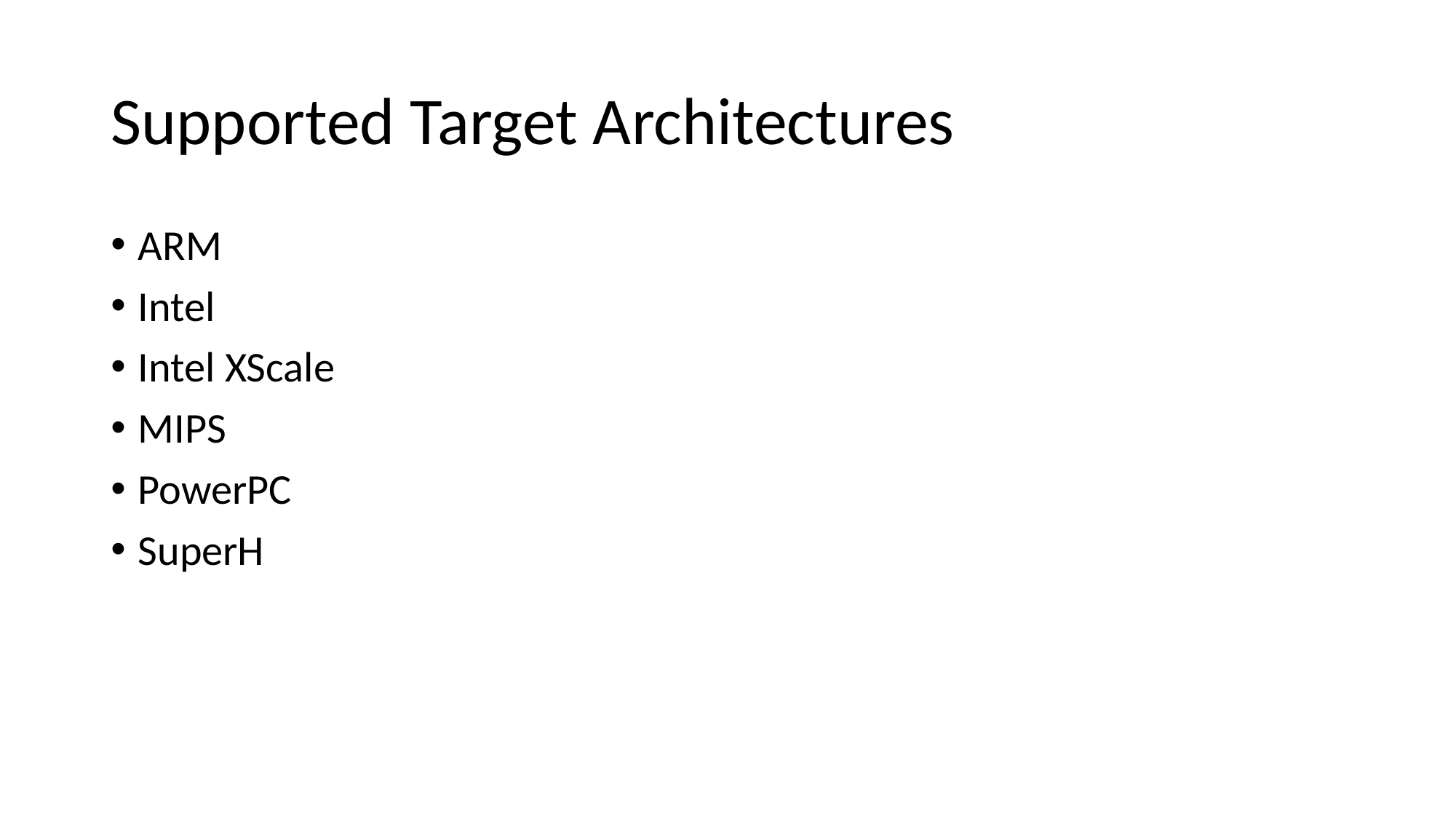

# Supported Target Architectures
ARM
Intel
Intel XScale
MIPS
PowerPC
SuperH